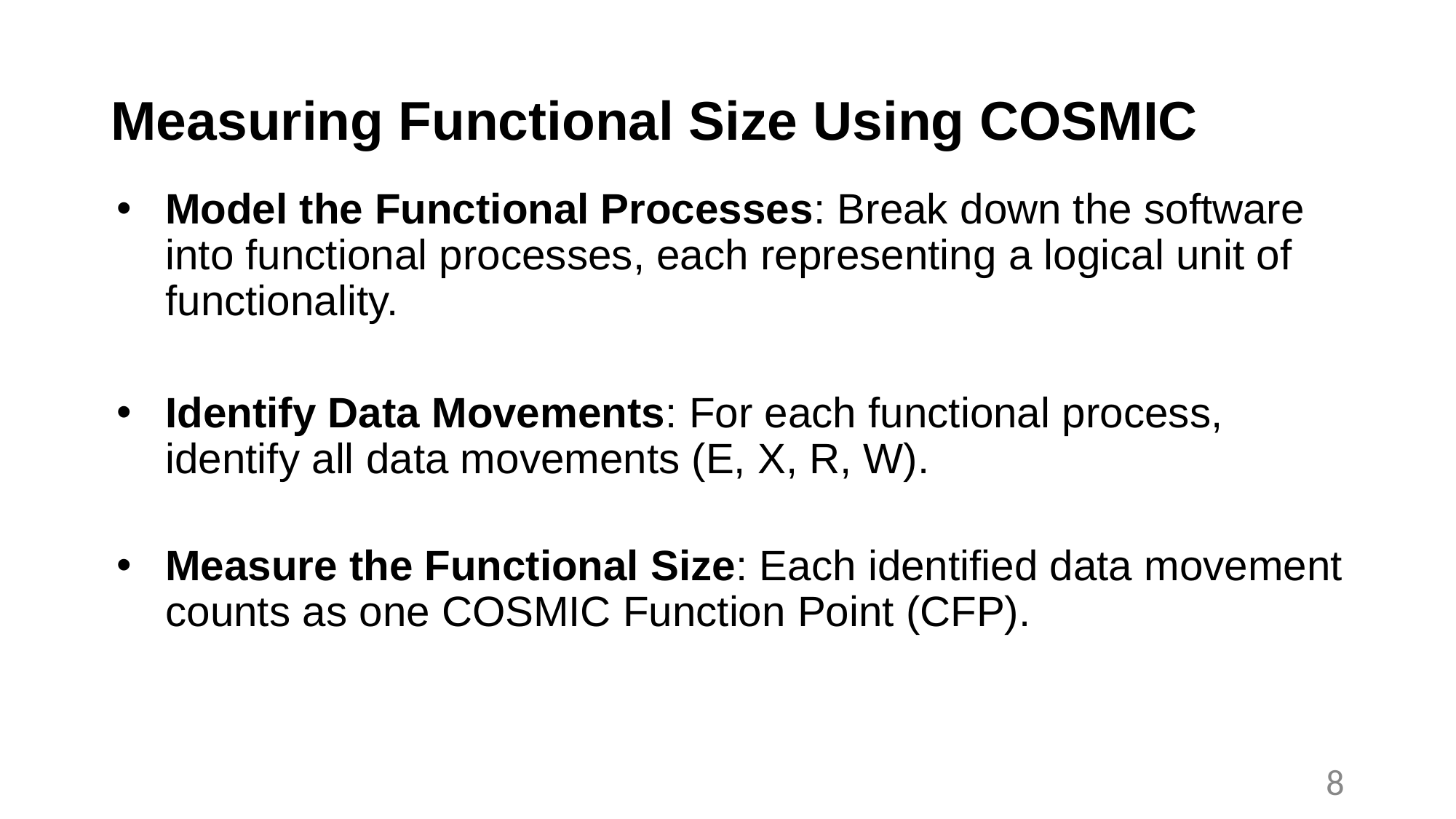

# Measuring Functional Size Using COSMIC
Model the Functional Processes: Break down the software into functional processes, each representing a logical unit of functionality.
Identify Data Movements: For each functional process, identify all data movements (E, X, R, W).
Measure the Functional Size: Each identified data movement counts as one COSMIC Function Point (CFP).

8